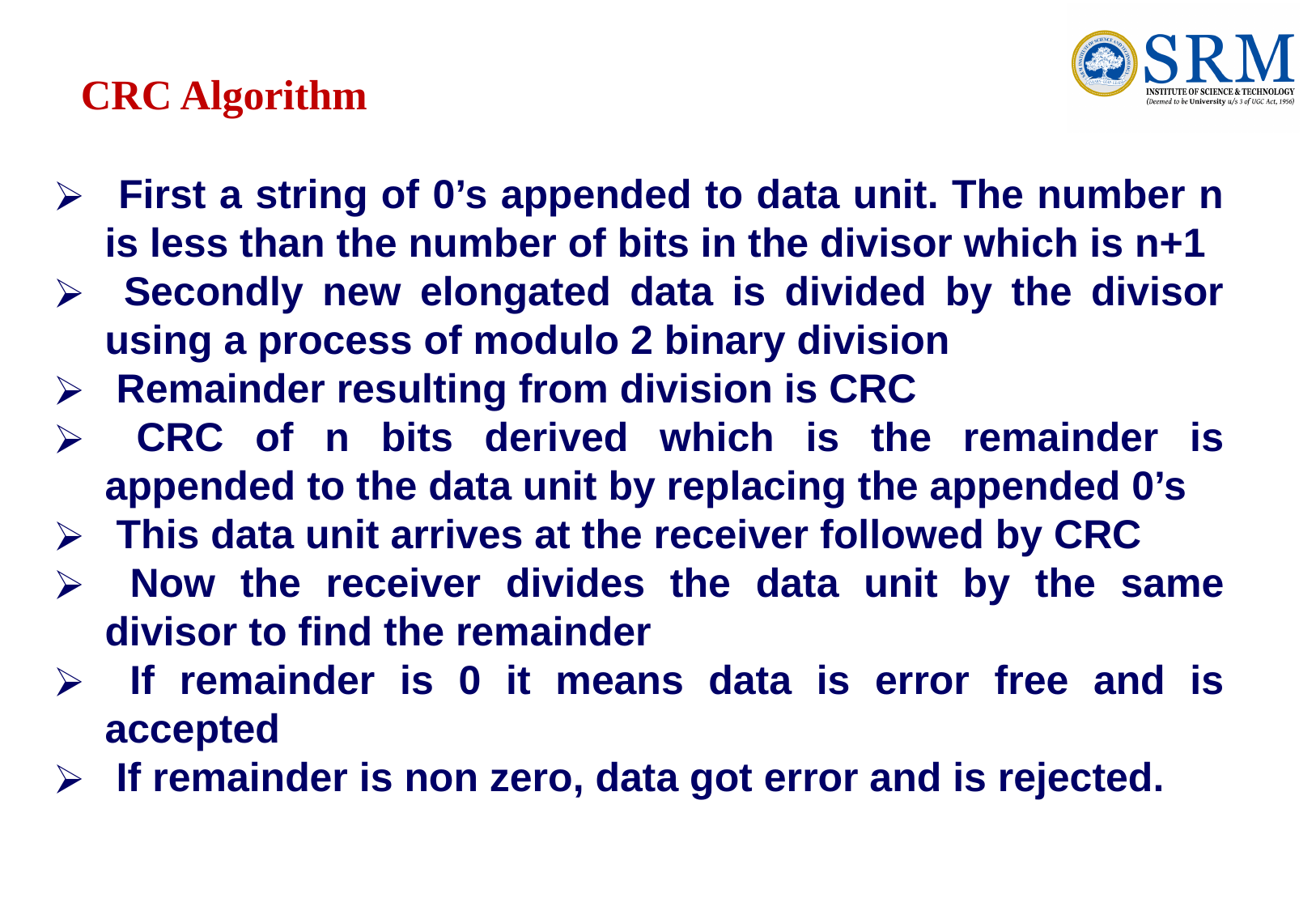

# CRC Algorithm
 First a string of 0’s appended to data unit. The number n is less than the number of bits in the divisor which is n+1
 Secondly new elongated data is divided by the divisor using a process of modulo 2 binary division
 Remainder resulting from division is CRC
 CRC of n bits derived which is the remainder is appended to the data unit by replacing the appended 0’s
 This data unit arrives at the receiver followed by CRC
 Now the receiver divides the data unit by the same divisor to find the remainder
 If remainder is 0 it means data is error free and is accepted
 If remainder is non zero, data got error and is rejected.